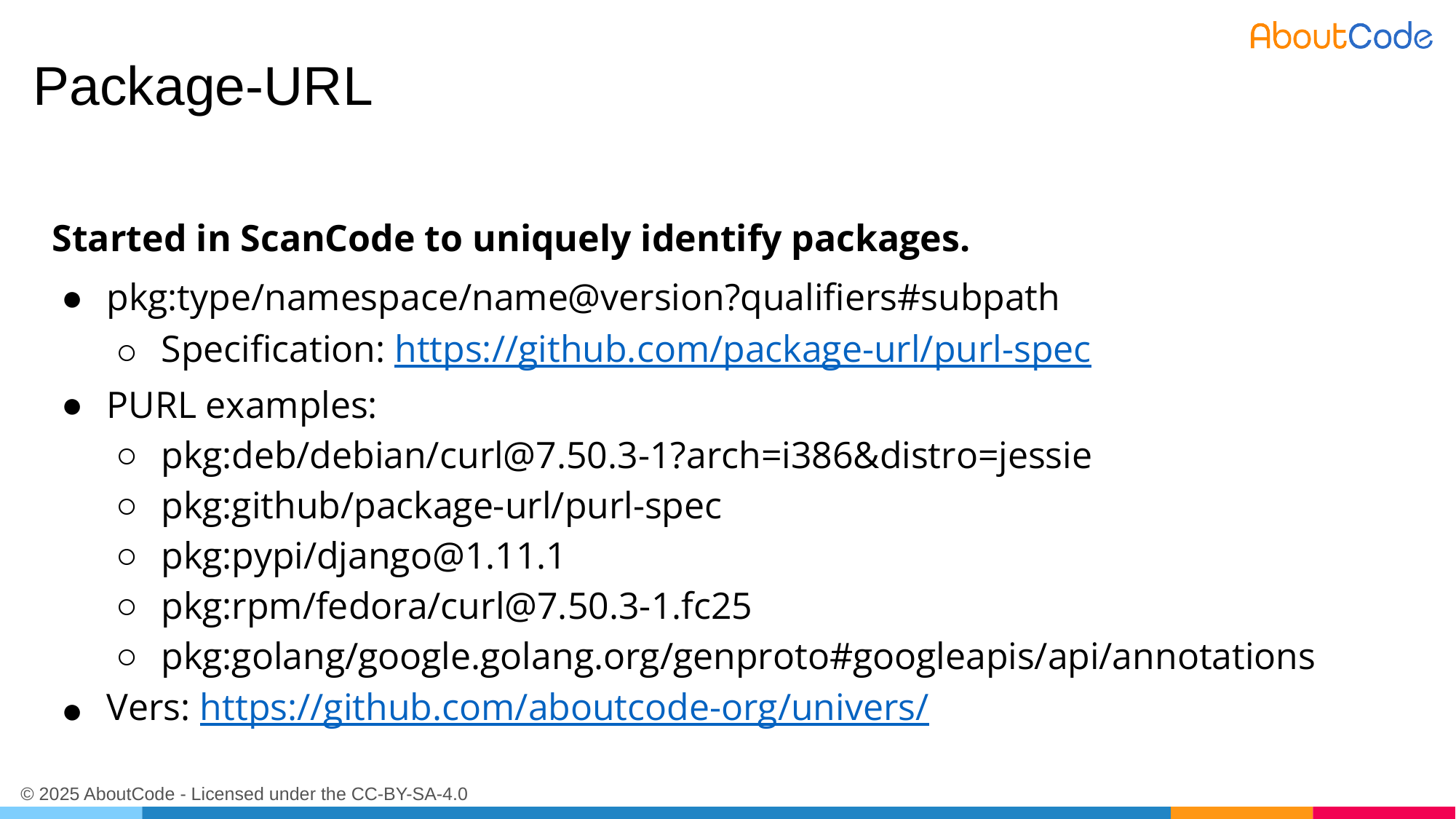

# Package-URL
Started in ScanCode to uniquely identify packages.
pkg:type/namespace/name@version?qualifiers#subpath
Specification: https://github.com/package-url/purl-spec
PURL examples:
pkg:deb/debian/curl@7.50.3-1?arch=i386&distro=jessie
pkg:github/package-url/purl-spec
pkg:pypi/django@1.11.1
pkg:rpm/fedora/curl@7.50.3-1.fc25
pkg:golang/google.golang.org/genproto#googleapis/api/annotations
Vers: https://github.com/aboutcode-org/univers/